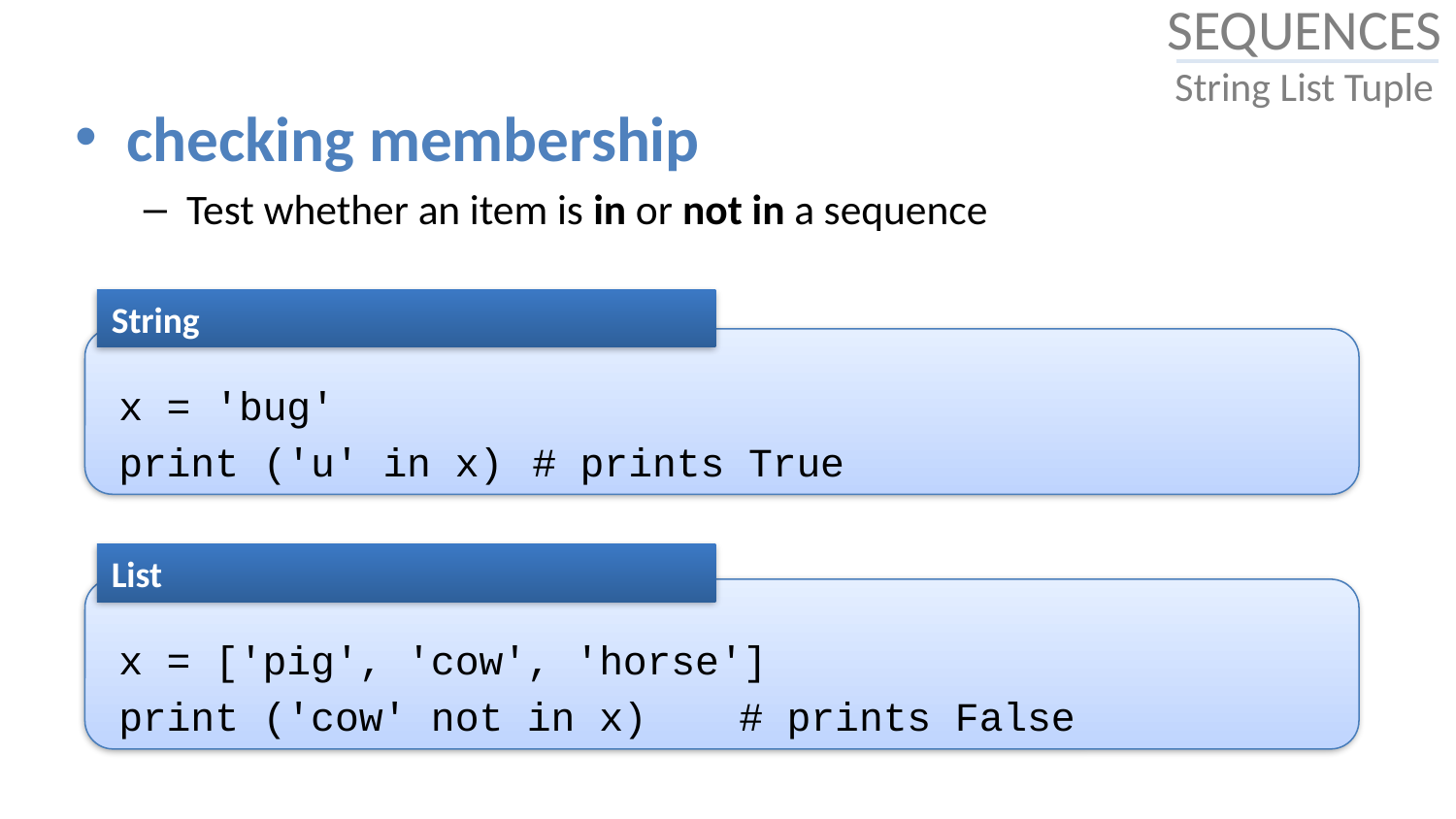

# SEQUENCES String List Tuple
checking membership
Test whether an item is in or not in a sequence
String

x = 'bug'
print ('u' in x)			# prints True
List

x = ['pig', 'cow', 'horse']
print ('cow' not in x)		# prints False